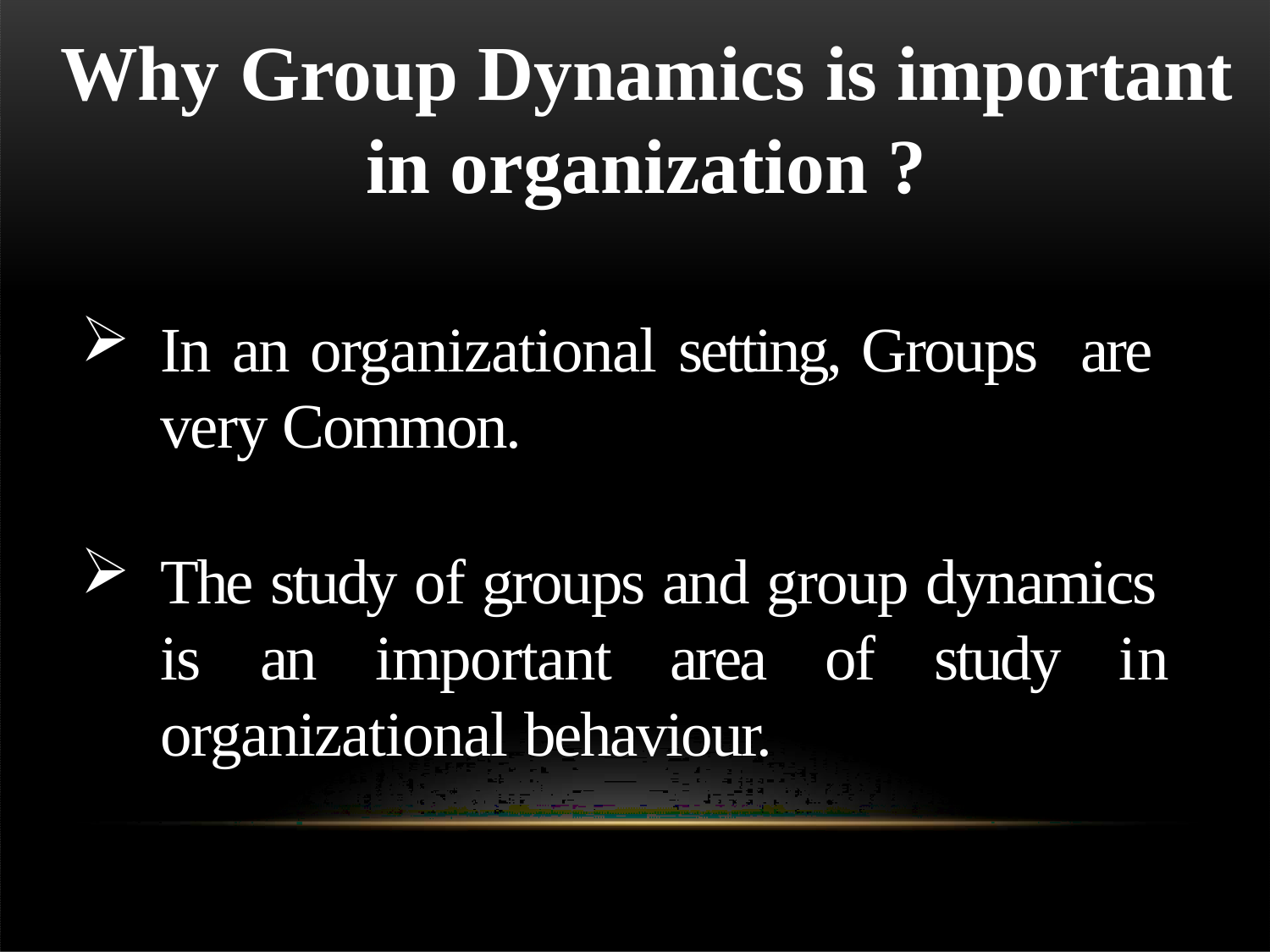

# Why Group Dynamics is important in organization ?
In an organizational setting, Groups  are  very Common.

The study of groups and group dynamics  is an important area of study in organizational behaviour.